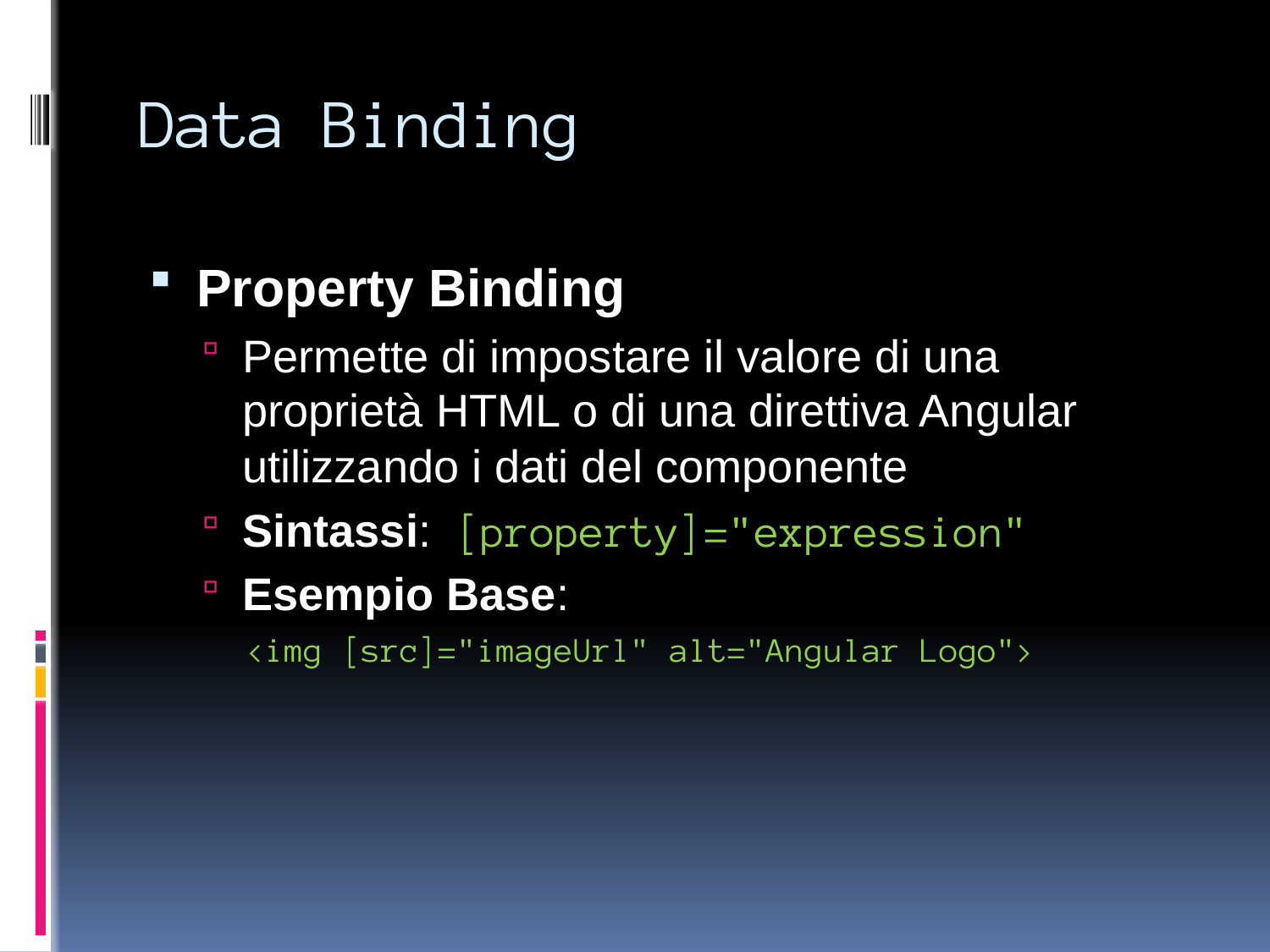

# Data Binding
Property Binding
Permette di impostare il valore di una proprietà HTML o di una direttiva Angular utilizzando i dati del componente
Sintassi: [property]="expression"
Esempio Base:
<img [src]="imageUrl" alt="Angular Logo">